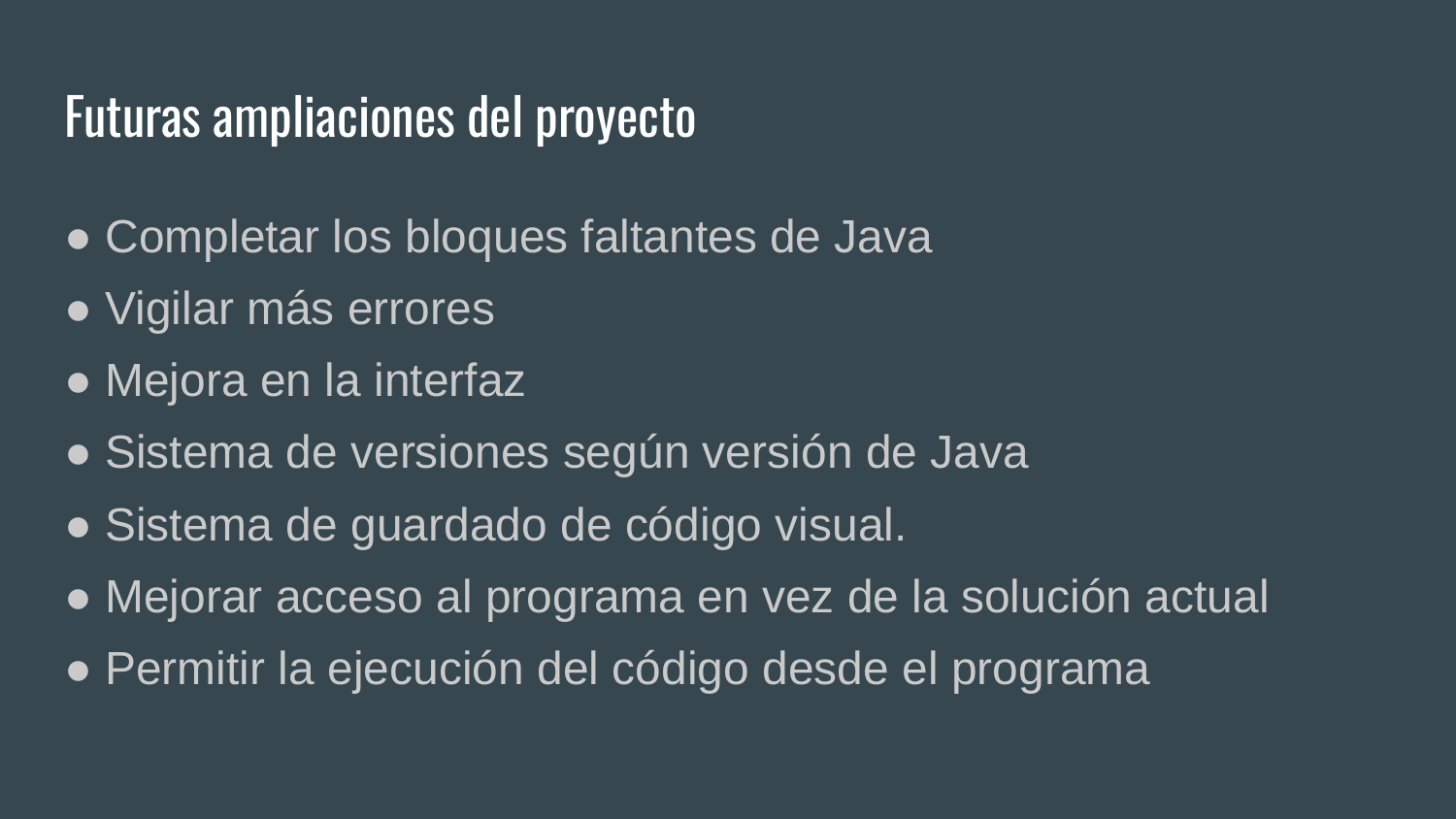

# Futuras ampliaciones del proyecto
● Completar los bloques faltantes de Java
● Vigilar más errores
● Mejora en la interfaz
● Sistema de versiones según versión de Java
● Sistema de guardado de código visual.
● Mejorar acceso al programa en vez de la solución actual
● Permitir la ejecución del código desde el programa